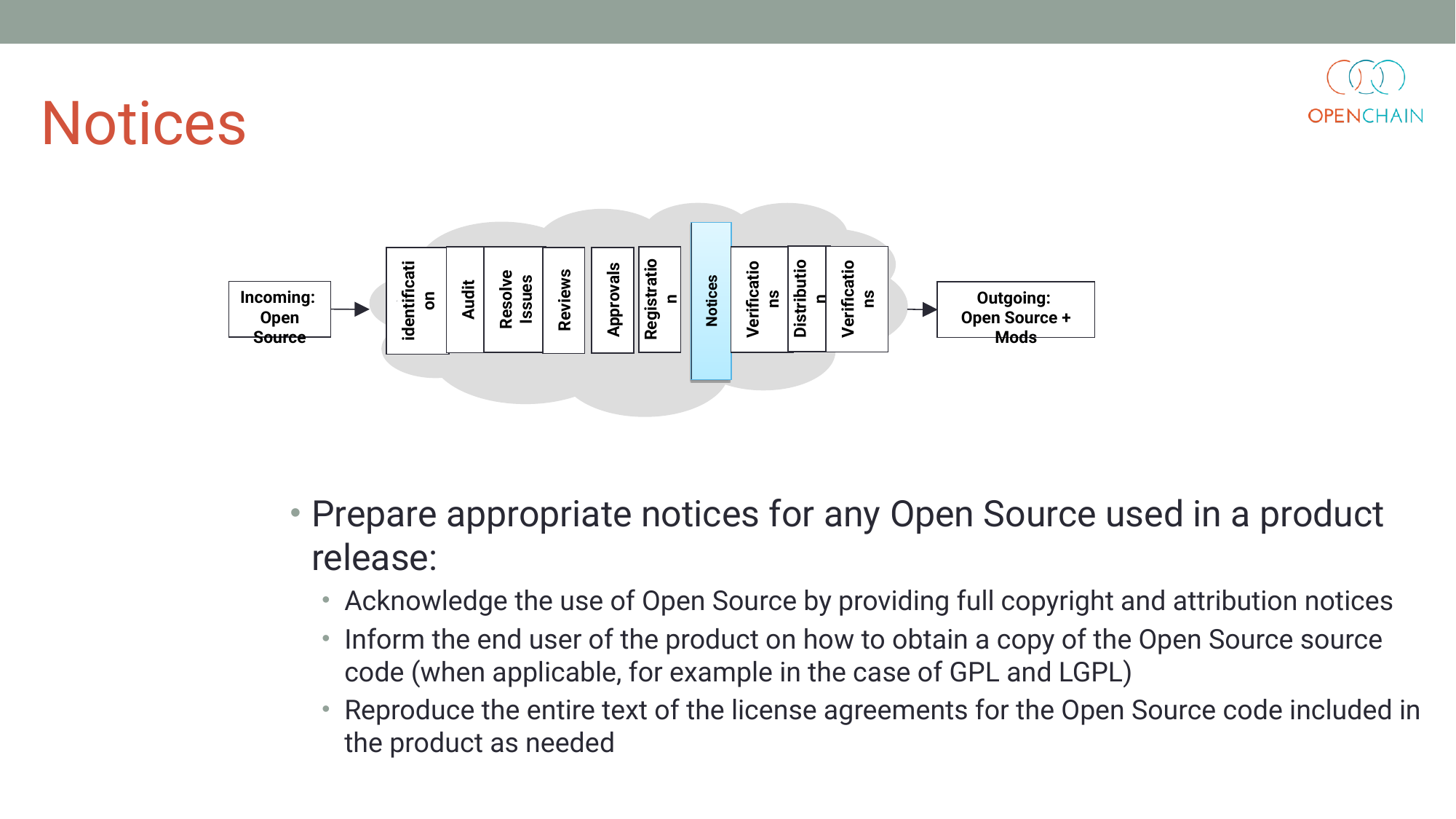

Notices

Verifications
Resolve Issues
Verifications
identification
Distribution
Registration
Audit
Approvals
Reviews
Notices
Incoming:
Open Source
Outgoing:
Open Source + Mods

Prepare appropriate notices for any Open Source used in a product release:
Acknowledge the use of Open Source by providing full copyright and attribution notices
Inform the end user of the product on how to obtain a copy of the Open Source source code (when applicable, for example in the case of GPL and LGPL)
Reproduce the entire text of the license agreements for the Open Source code included in the product as needed